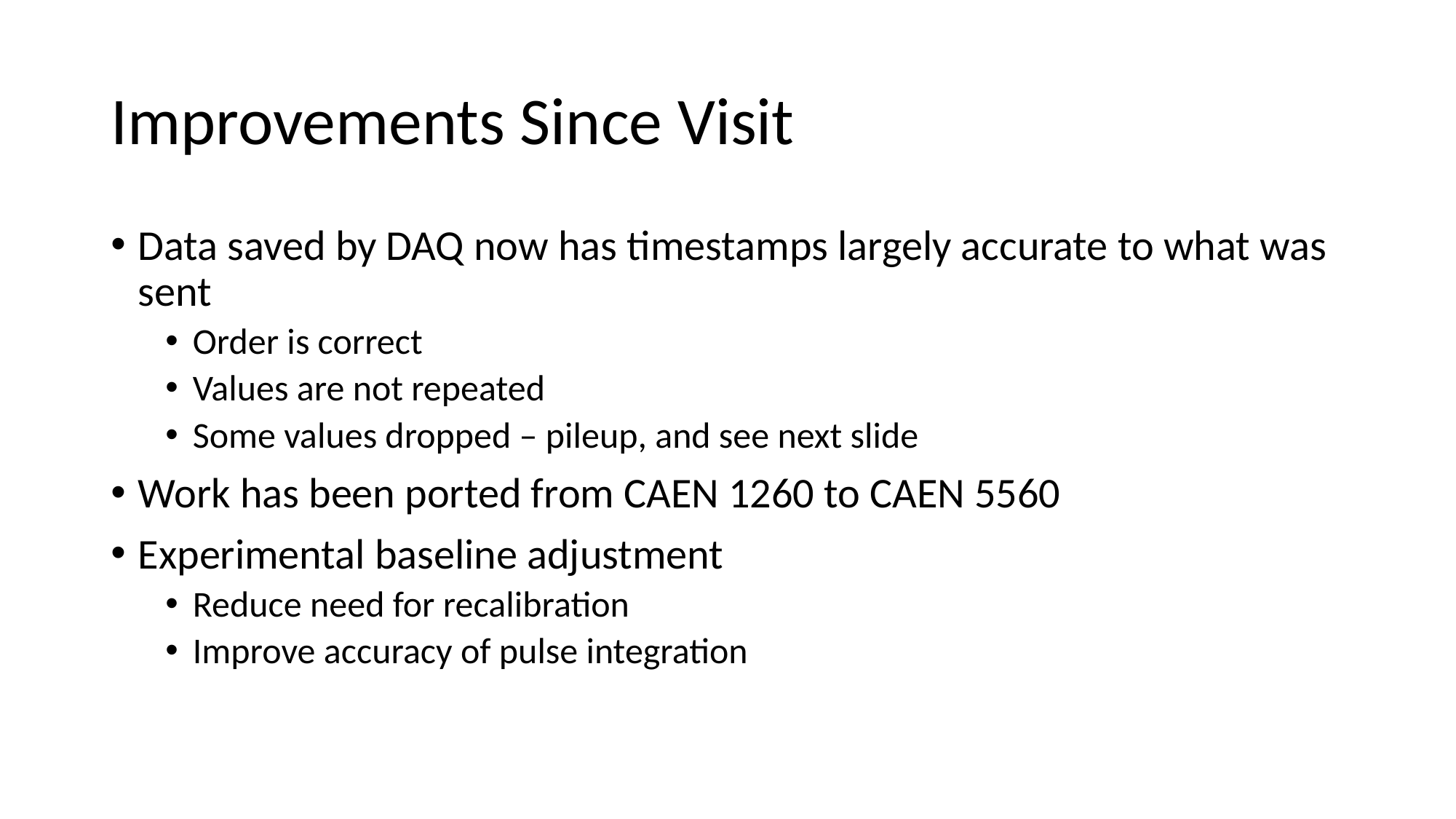

# Improvements Since Visit
Data saved by DAQ now has timestamps largely accurate to what was sent
Order is correct
Values are not repeated
Some values dropped – pileup, and see next slide
Work has been ported from CAEN 1260 to CAEN 5560
Experimental baseline adjustment
Reduce need for recalibration
Improve accuracy of pulse integration